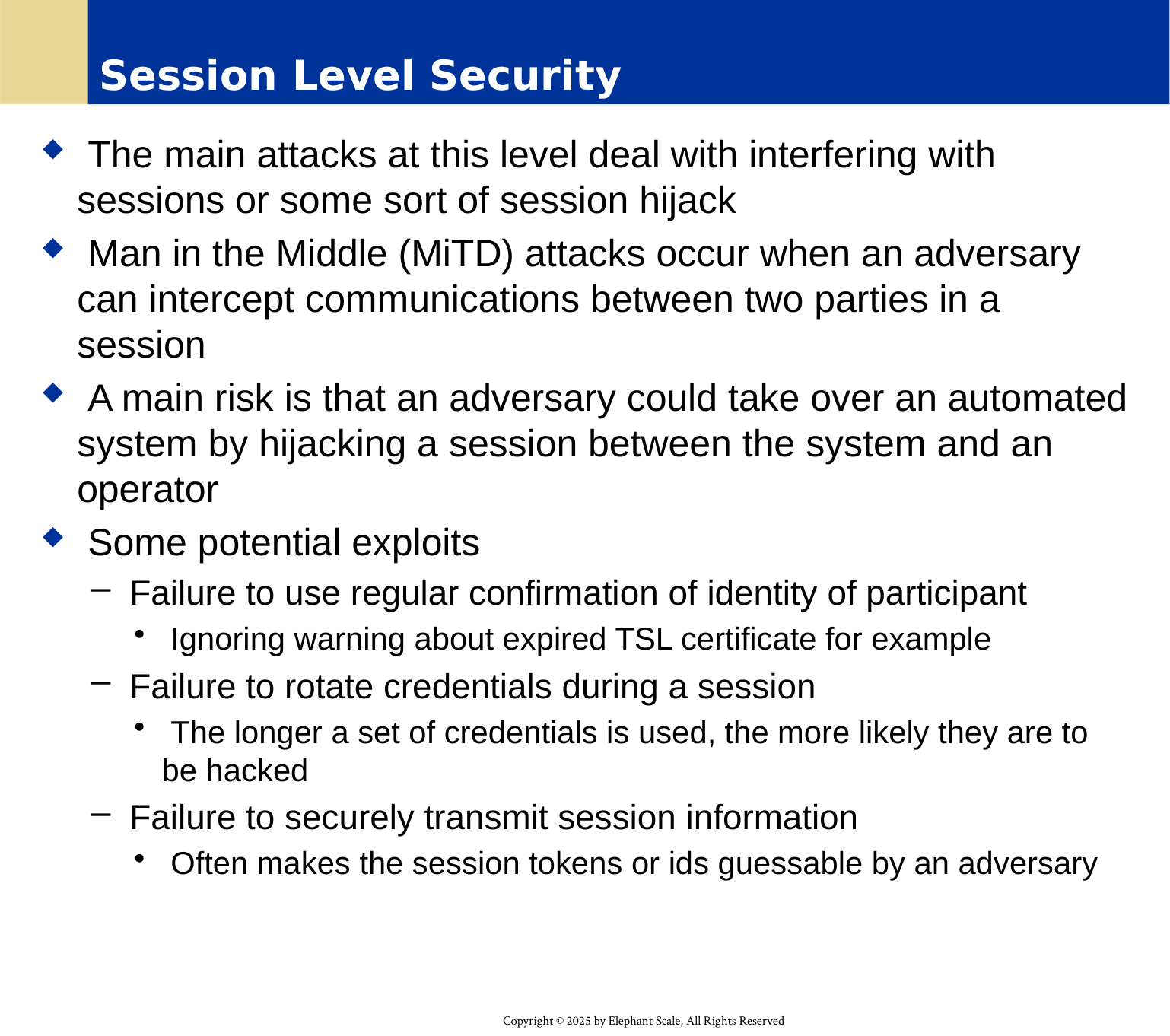

# Session Level Security
 The main attacks at this level deal with interfering with sessions or some sort of session hijack
 Man in the Middle (MiTD) attacks occur when an adversary can intercept communications between two parties in a session
 A main risk is that an adversary could take over an automated system by hijacking a session between the system and an operator
 Some potential exploits
 Failure to use regular confirmation of identity of participant
 Ignoring warning about expired TSL certificate for example
 Failure to rotate credentials during a session
 The longer a set of credentials is used, the more likely they are to be hacked
 Failure to securely transmit session information
 Often makes the session tokens or ids guessable by an adversary
Copyright © 2025 by Elephant Scale, All Rights Reserved